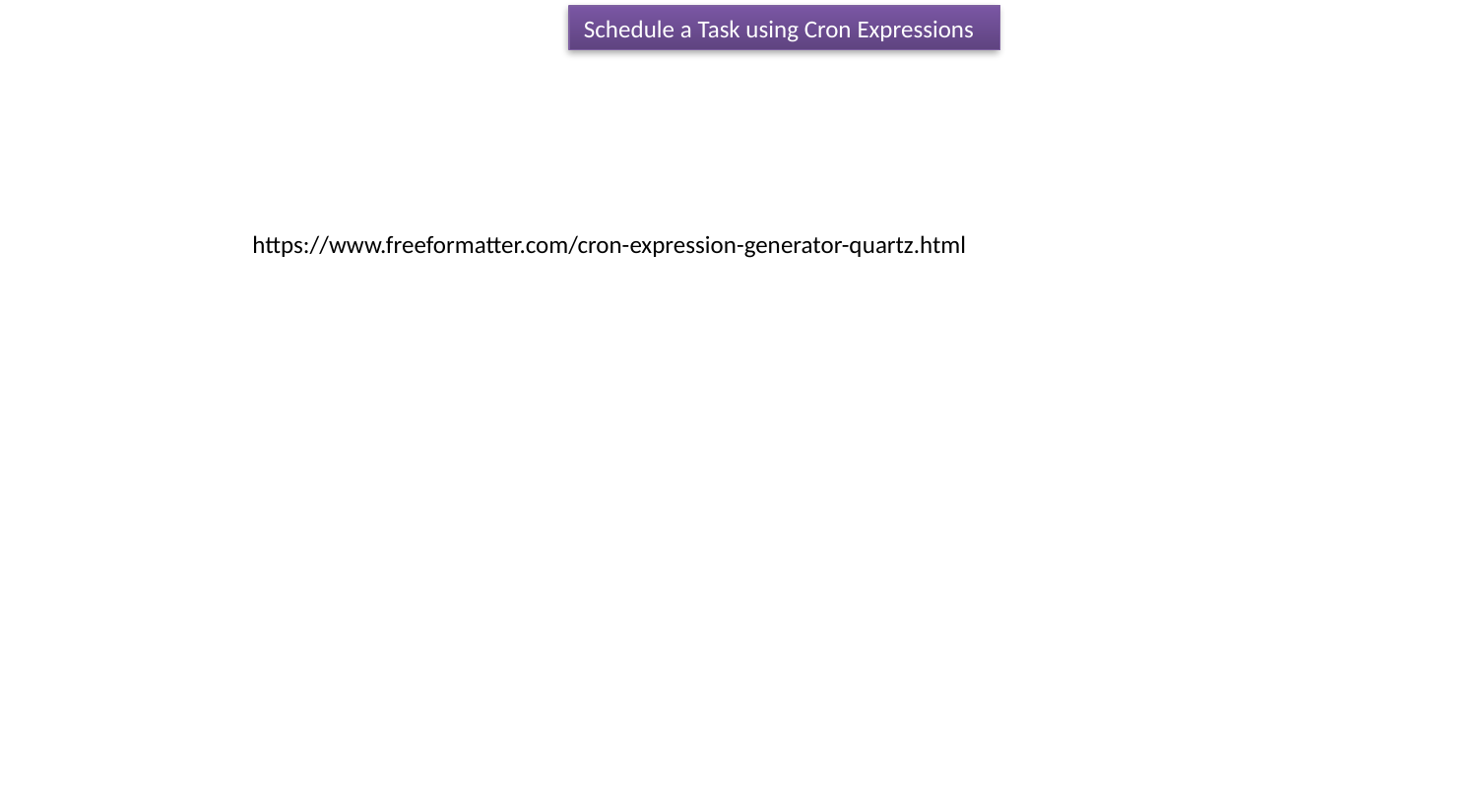

Schedule a Task using Cron Expressions

https://www.freeformatter.com/cron-expression-generator-quartz.html